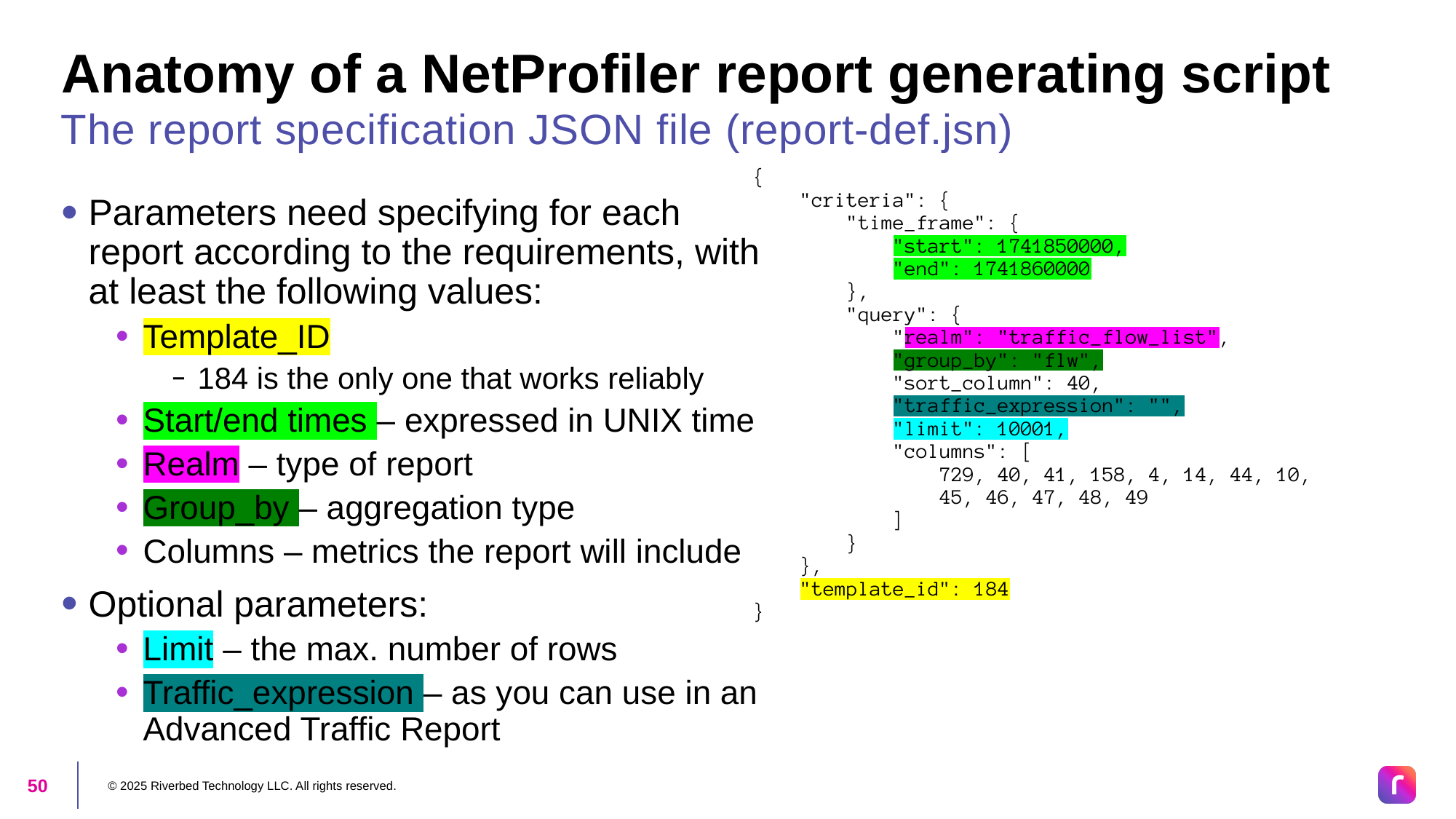

# Anatomy of a NetProfiler report generating script
The report specification JSON file (report-def.jsn)
{
    "criteria": {
        "time_frame": {
            "start": 1741850000,
            "end": 1741860000
        },
        "query": {
            "realm": "traffic_flow_list",
            "group_by": "flw",
            "sort_column": 40,
            "traffic_expression": "",
            "limit": 10001,
            "columns": [
                729, 40, 41, 158, 4, 14, 44, 10,
                45, 46, 47, 48, 49
            ]
        }
    },
    "template_id": 184
}
Parameters need specifying for each report according to the requirements, with at least the following values:
Template_ID
184 is the only one that works reliably
Start/end times – expressed in UNIX time
Realm – type of report
Group_by – aggregation type
Columns – metrics the report will include
Optional parameters:
Limit – the max. number of rows
Traffic_expression – as you can use in an Advanced Traffic Report
© 2025 Riverbed Technology LLC. All rights reserved.
50